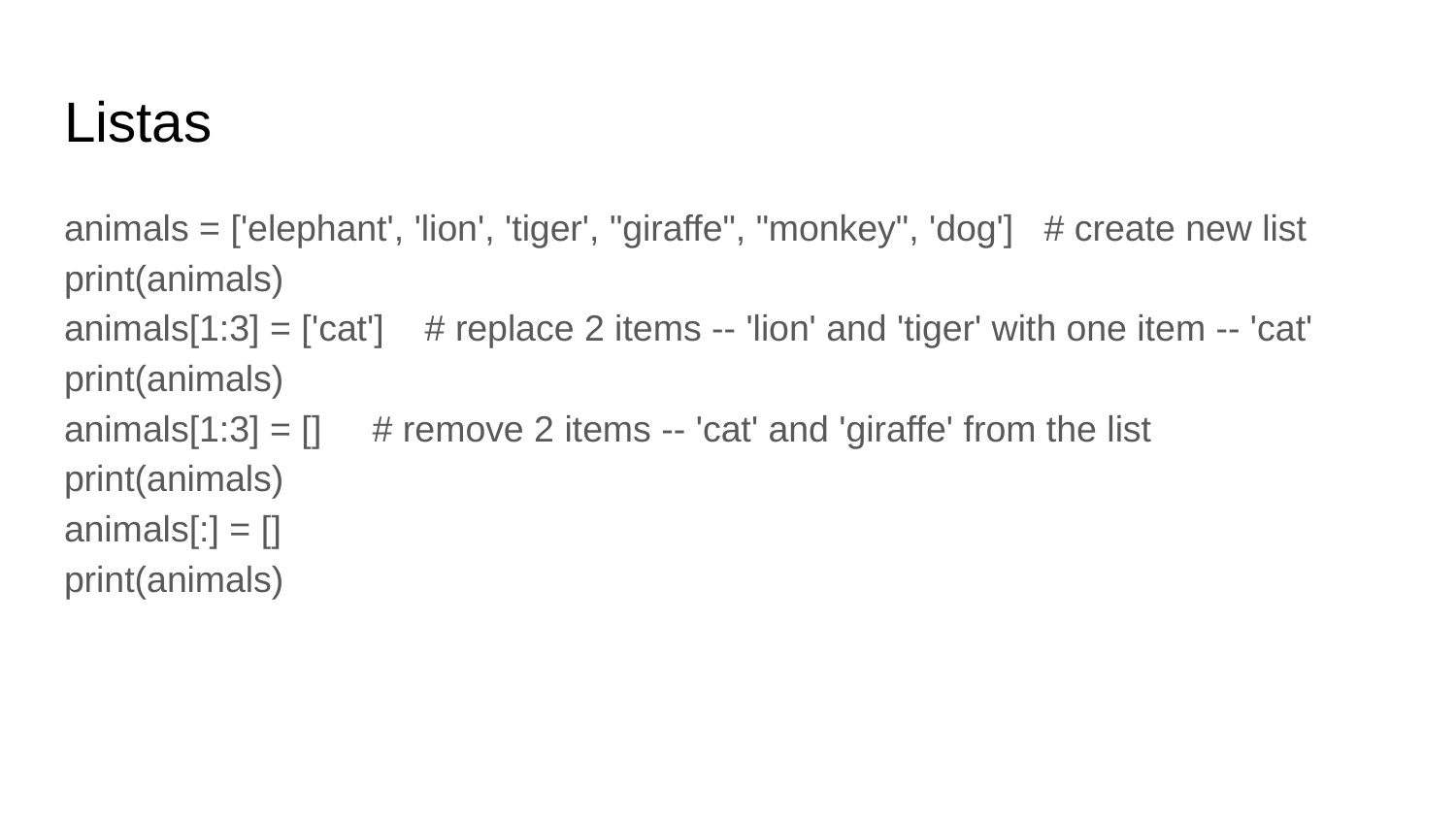

# Listas
animals = ['elephant', 'lion', 'tiger', "giraffe", "monkey", 'dog']   # create new list
print(animals)
animals[1:3] = ['cat']    # replace 2 items -- 'lion' and 'tiger' with one item -- 'cat'
print(animals)
animals[1:3] = []     # remove 2 items -- 'cat' and 'giraffe' from the list
print(animals)
animals[:] = []
print(animals)